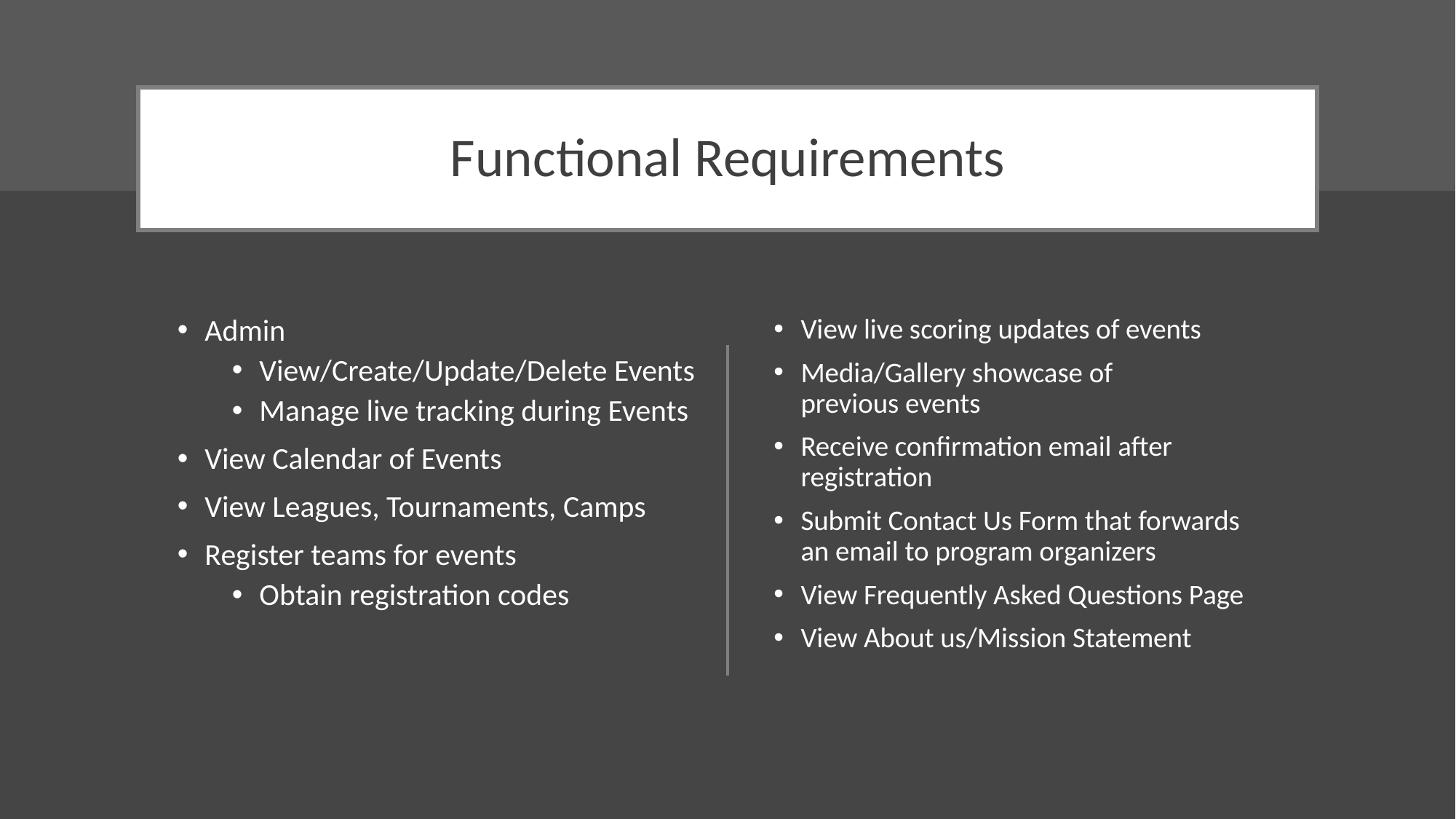

# Functional Requirements
View live scoring updates of events
Media/Gallery showcase of previous events
Receive confirmation email after registration
Submit Contact Us Form that forwards an email to program organizers
View Frequently Asked Questions Page
View About us/Mission Statement

Admin
View/Create/Update/Delete Events
Manage live tracking during Events
View Calendar of Events
View Leagues, Tournaments, Camps
Register teams for events
Obtain registration codes